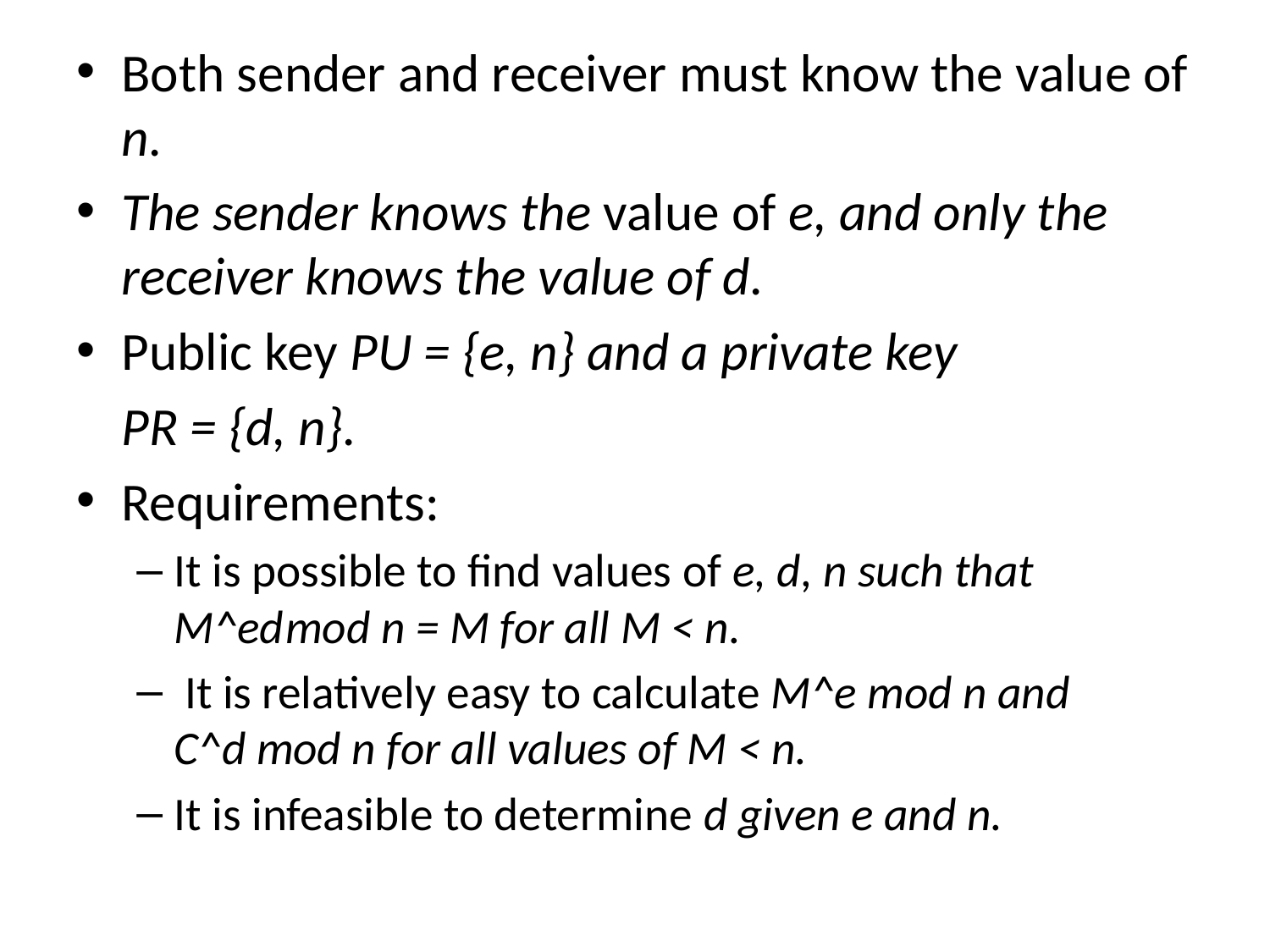

#
Both sender and receiver must know the value of n.
The sender knows the value of e, and only the receiver knows the value of d.
Public key PU = {e, n} and a private key
	PR = {d, n}.
Requirements:
It is possible to find values of e, d, n such that       M^ed mod n = M for all M < n.
 It is relatively easy to calculate M^e mod n and     C^d mod n for all values of M < n.
It is infeasible to determine d given e and n.